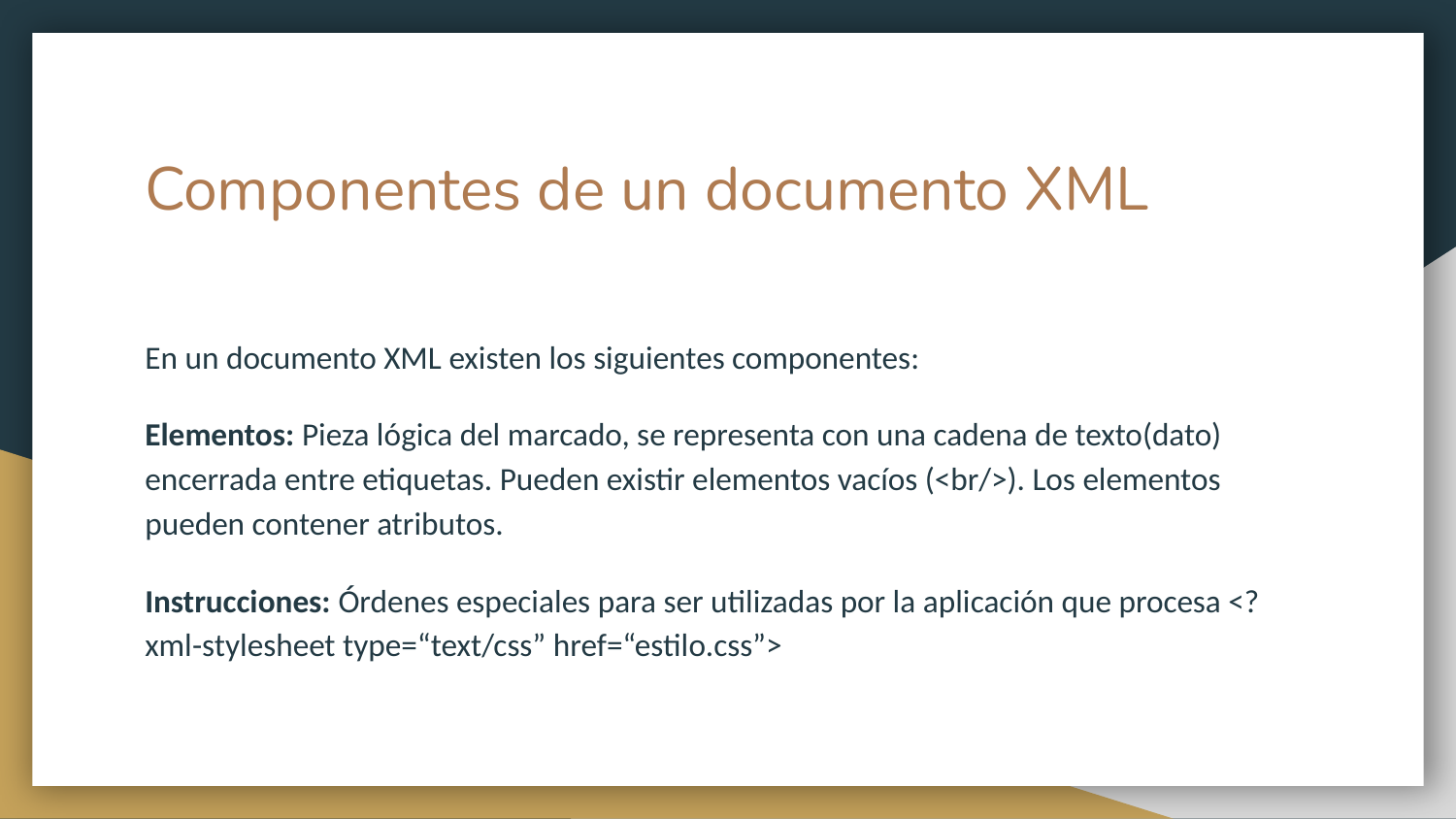

# Componentes de un documento XML
En un documento XML existen los siguientes componentes:
Elementos: Pieza lógica del marcado, se representa con una cadena de texto(dato) encerrada entre etiquetas. Pueden existir elementos vacíos (<br/>). Los elementos pueden contener atributos.
Instrucciones: Órdenes especiales para ser utilizadas por la aplicación que procesa <?xml-stylesheet type=“text/css” href=“estilo.css”>